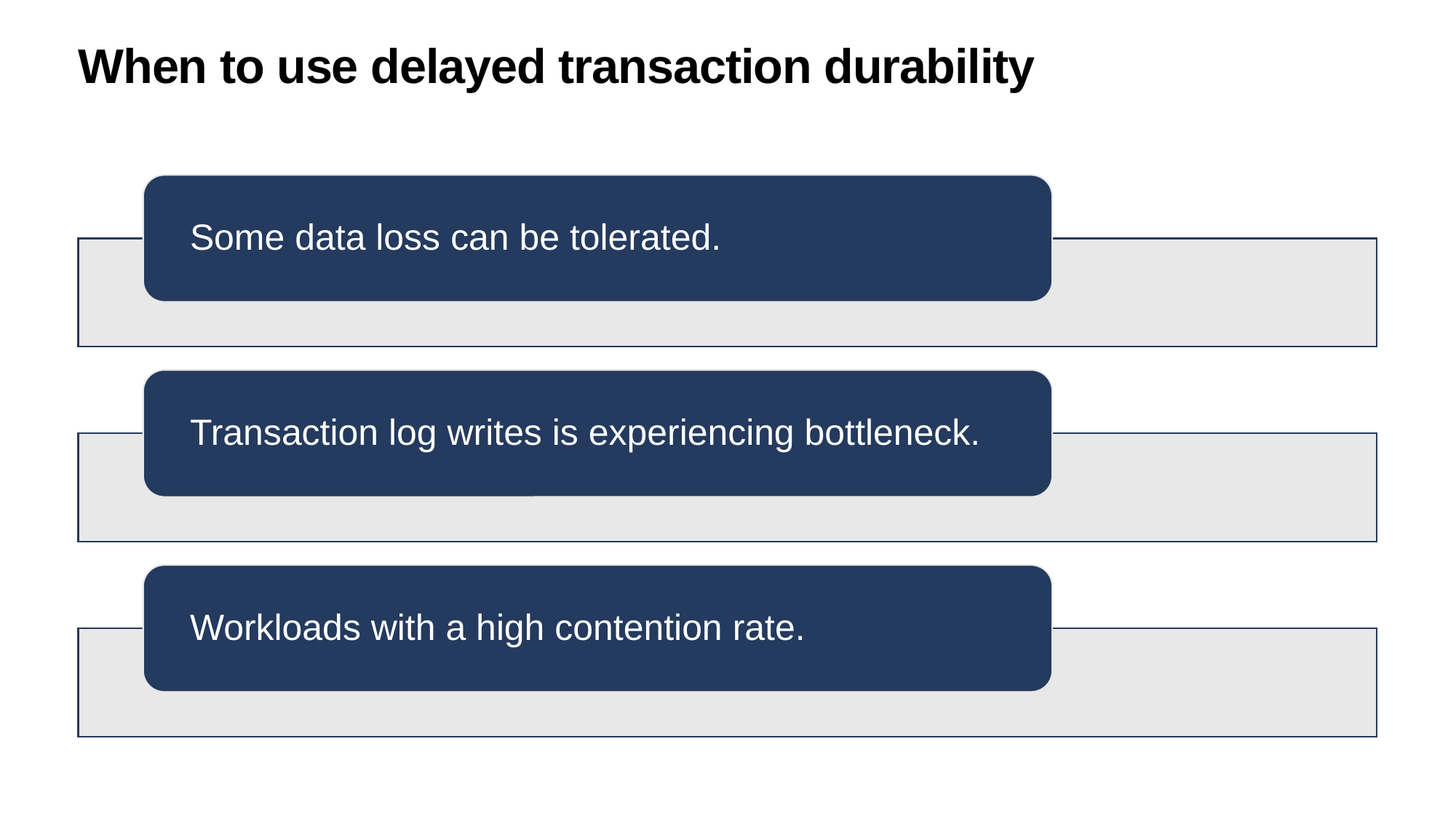

# When to use delayed transaction durability
Some data loss can be tolerated.
Transaction log writes is experiencing bottleneck.
Workloads with a high contention rate.